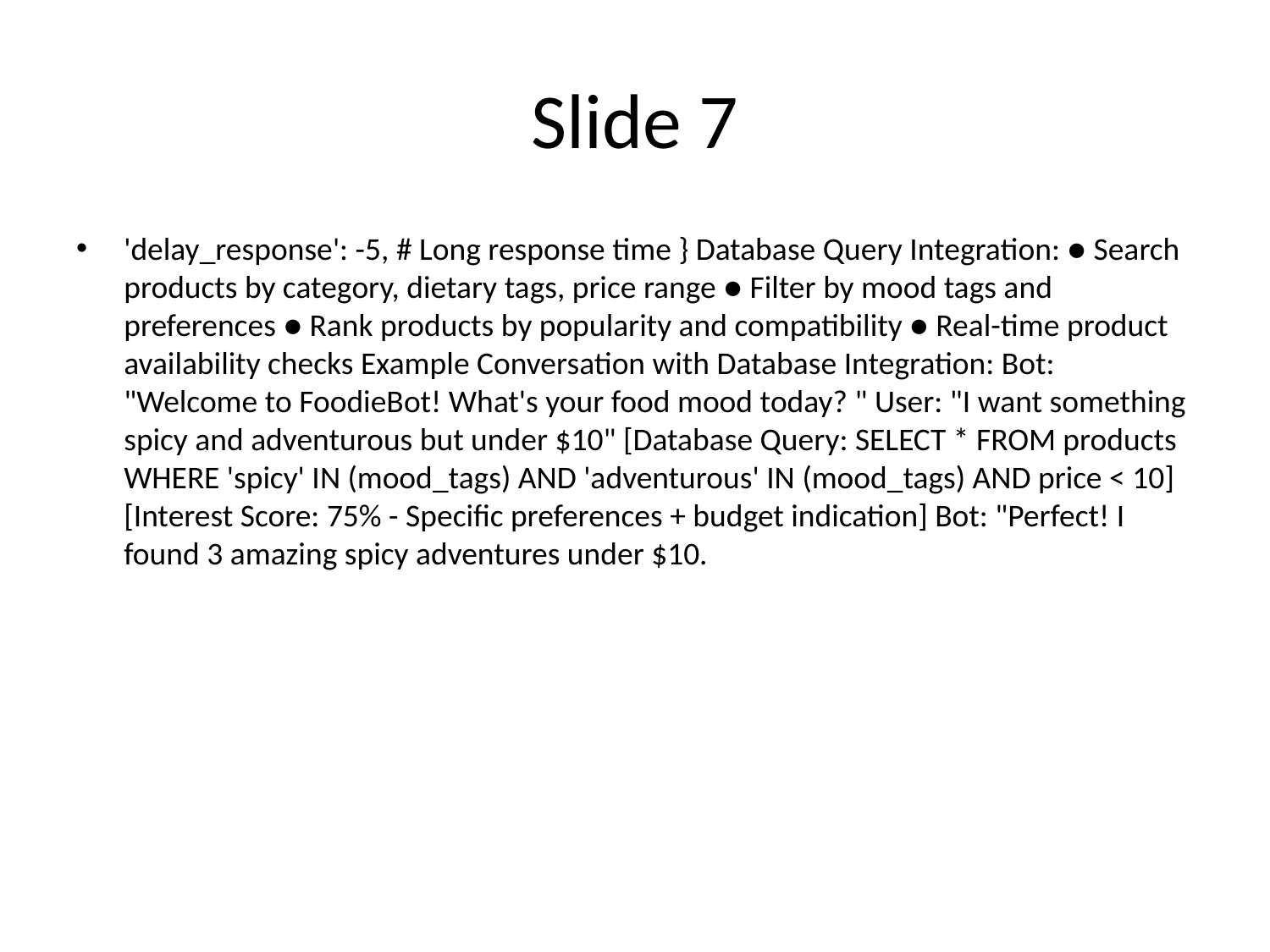

# Slide 7
'delay_response': -5, # Long response time } Database Query Integration: ● Search products by category, dietary tags, price range ● Filter by mood tags and preferences ● Rank products by popularity and compatibility ● Real-time product availability checks Example Conversation with Database Integration: Bot: "Welcome to FoodieBot! What's your food mood today? " User: "I want something spicy and adventurous but under $10" [Database Query: SELECT * FROM products WHERE 'spicy' IN (mood_tags) AND 'adventurous' IN (mood_tags) AND price < 10] [Interest Score: 75% - Specific preferences + budget indication] Bot: "Perfect! I found 3 amazing spicy adventures under $10.